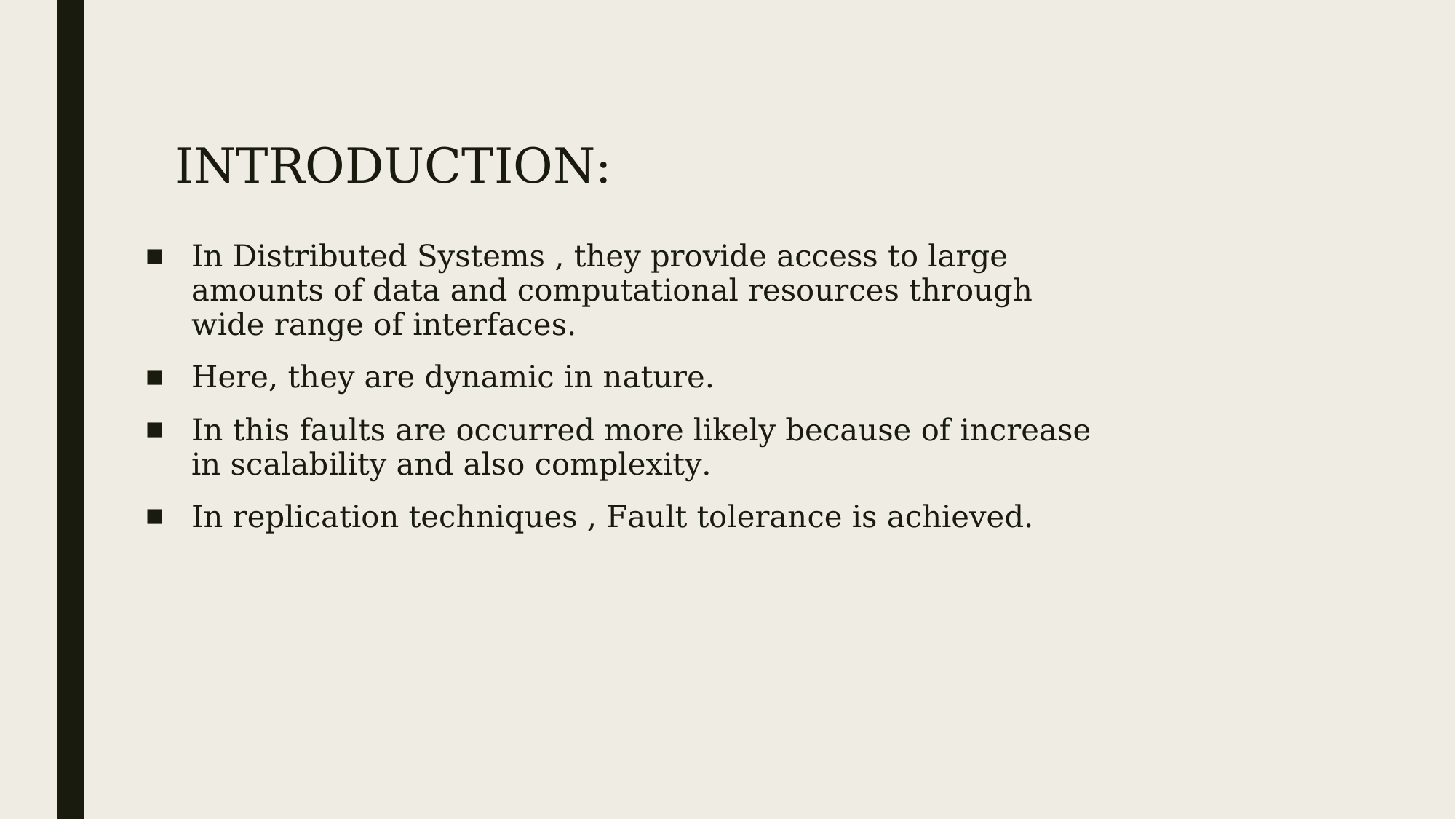

# INTRODUCTION:
In Distributed Systems , they provide access to large amounts of data and computational resources through wide range of interfaces.
Here, they are dynamic in nature.
In this faults are occurred more likely because of increase in scalability and also complexity.
In replication techniques , Fault tolerance is achieved.